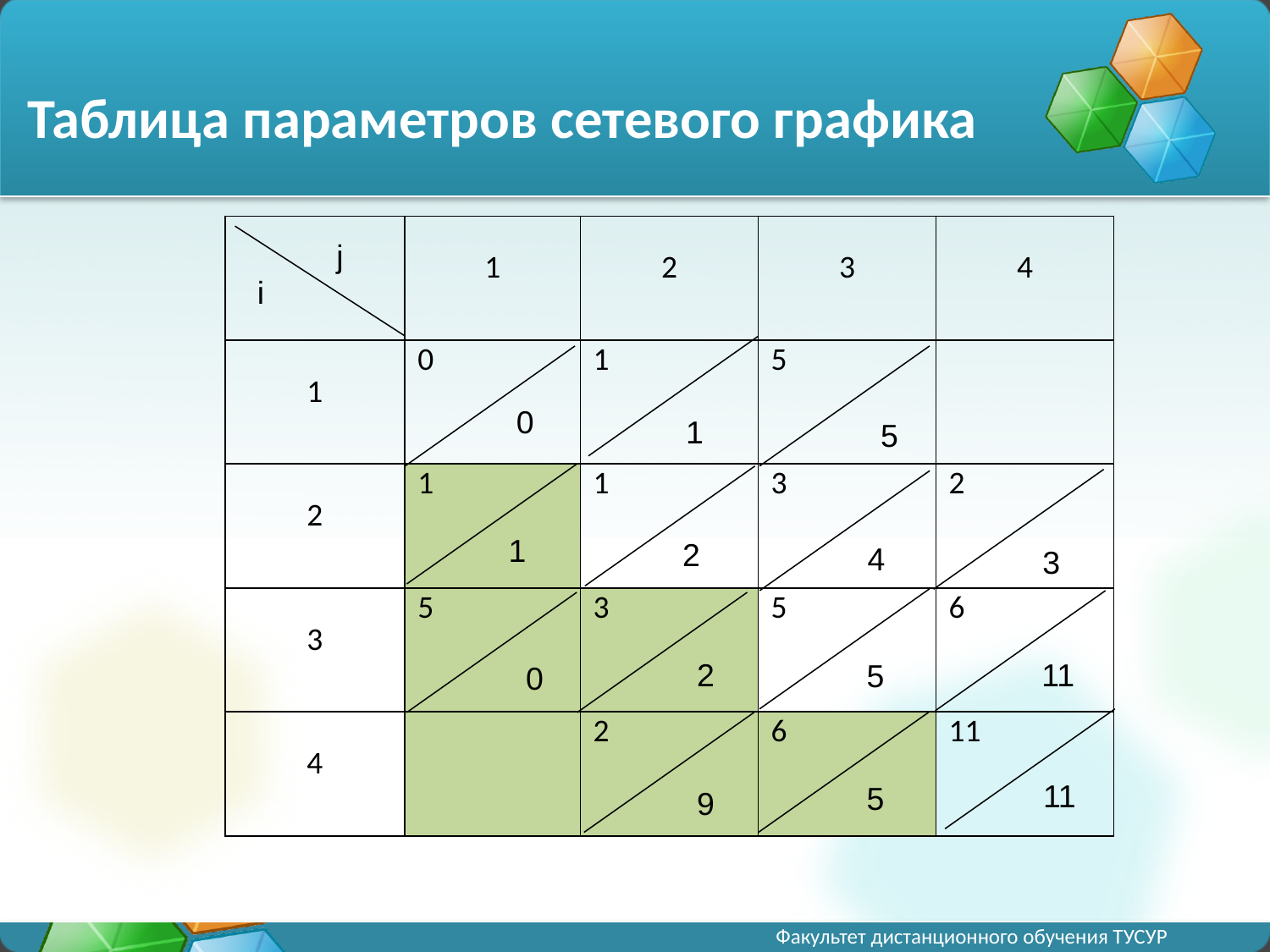

# Таблица параметров сетевого графика
|  | 1 | 2 | 3 | 4 |
| --- | --- | --- | --- | --- |
| 1 | 0 | 1 | 5 |  |
| 2 | 1 | 1 | 3 | 2 |
| 3 | 5 | 3 | 5 | 6 |
| 4 |  | 2 | 6 | 11 |
j
i
0
1
5
1
2
4
3
2
11
5
0
11
5
9